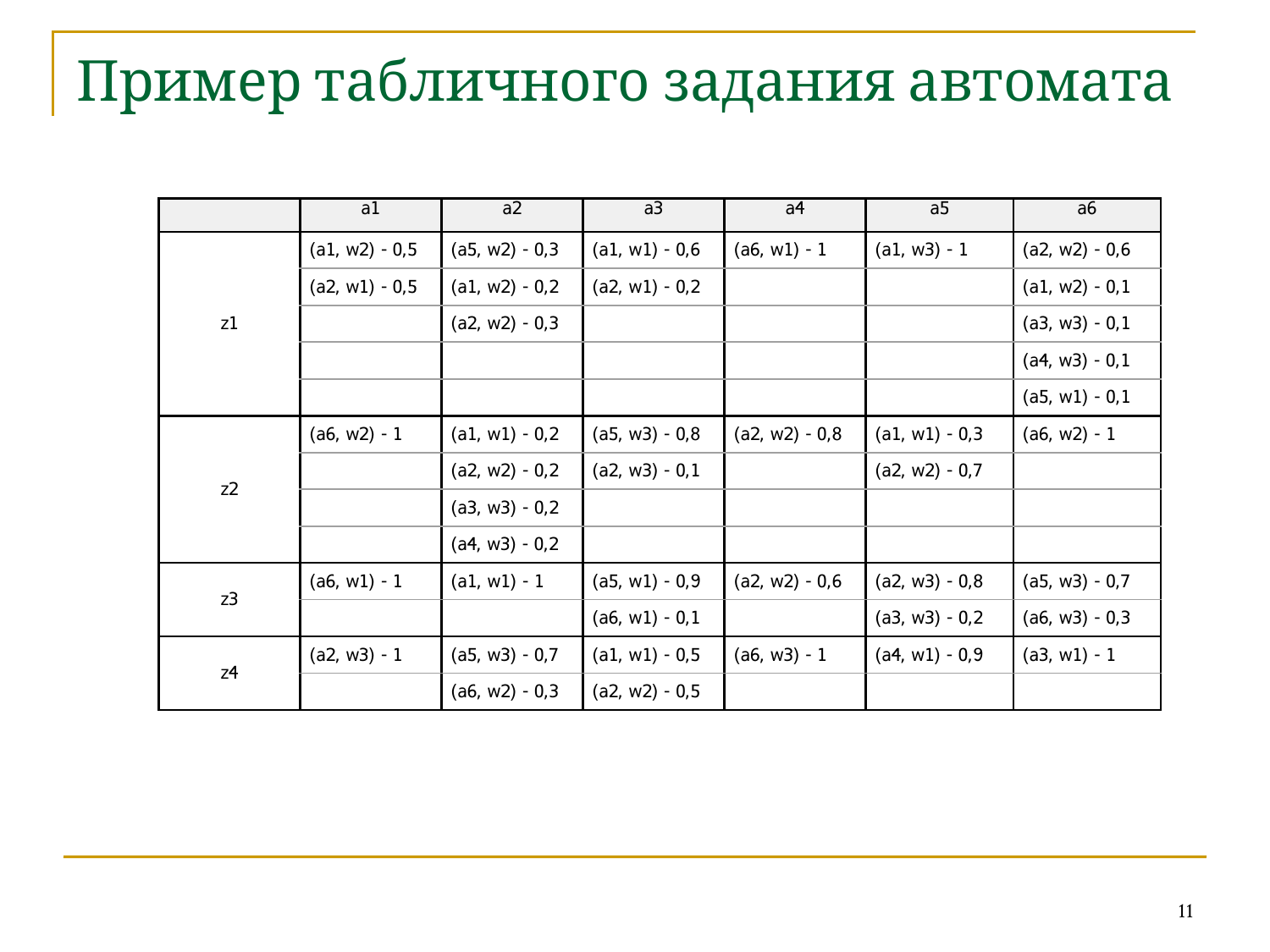

# Пример табличного задания автомата
|  | a1 | a2 | a3 | a4 | a5 | a6 |
| --- | --- | --- | --- | --- | --- | --- |
| z1 | (a1, w2) - 0,5 | (a5, w2) - 0,3 | (a1, w1) - 0,6 | (a6, w1) - 1 | (a1, w3) - 1 | (a2, w2) - 0,6 |
|  | (a2, w1) - 0,5 | (a1, w2) - 0,2 | (a2, w1) - 0,2 |  |  | (a1, w2) - 0,1 |
|  |  | (a2, w2) - 0,3 |  |  |  | (a3, w3) - 0,1 |
|  |  |  |  |  |  | (a4, w3) - 0,1 |
|  |  |  |  |  |  | (a5, w1) - 0,1 |
| z2 | (a6, w2) - 1 | (a1, w1) - 0,2 | (a5, w3) - 0,8 | (a2, w2) - 0,8 | (a1, w1) - 0,3 | (a6, w2) - 1 |
|  |  | (a2, w2) - 0,2 | (a2, w3) - 0,1 |  | (a2, w2) - 0,7 |  |
|  |  | (a3, w3) - 0,2 |  |  |  |  |
|  |  | (a4, w3) - 0,2 |  |  |  |  |
| z3 | (a6, w1) - 1 | (a1, w1) - 1 | (a5, w1) - 0,9 | (a2, w2) - 0,6 | (a2, w3) - 0,8 | (a5, w3) - 0,7 |
|  |  |  | (a6, w1) - 0,1 |  | (a3, w3) - 0,2 | (a6, w3) - 0,3 |
| z4 | (a2, w3) - 1 | (a5, w3) - 0,7 | (a1, w1) - 0,5 | (a6, w3) - 1 | (a4, w1) - 0,9 | (a3, w1) - 1 |
|  |  | (a6, w2) - 0,3 | (a2, w2) - 0,5 |  |  |  |

11